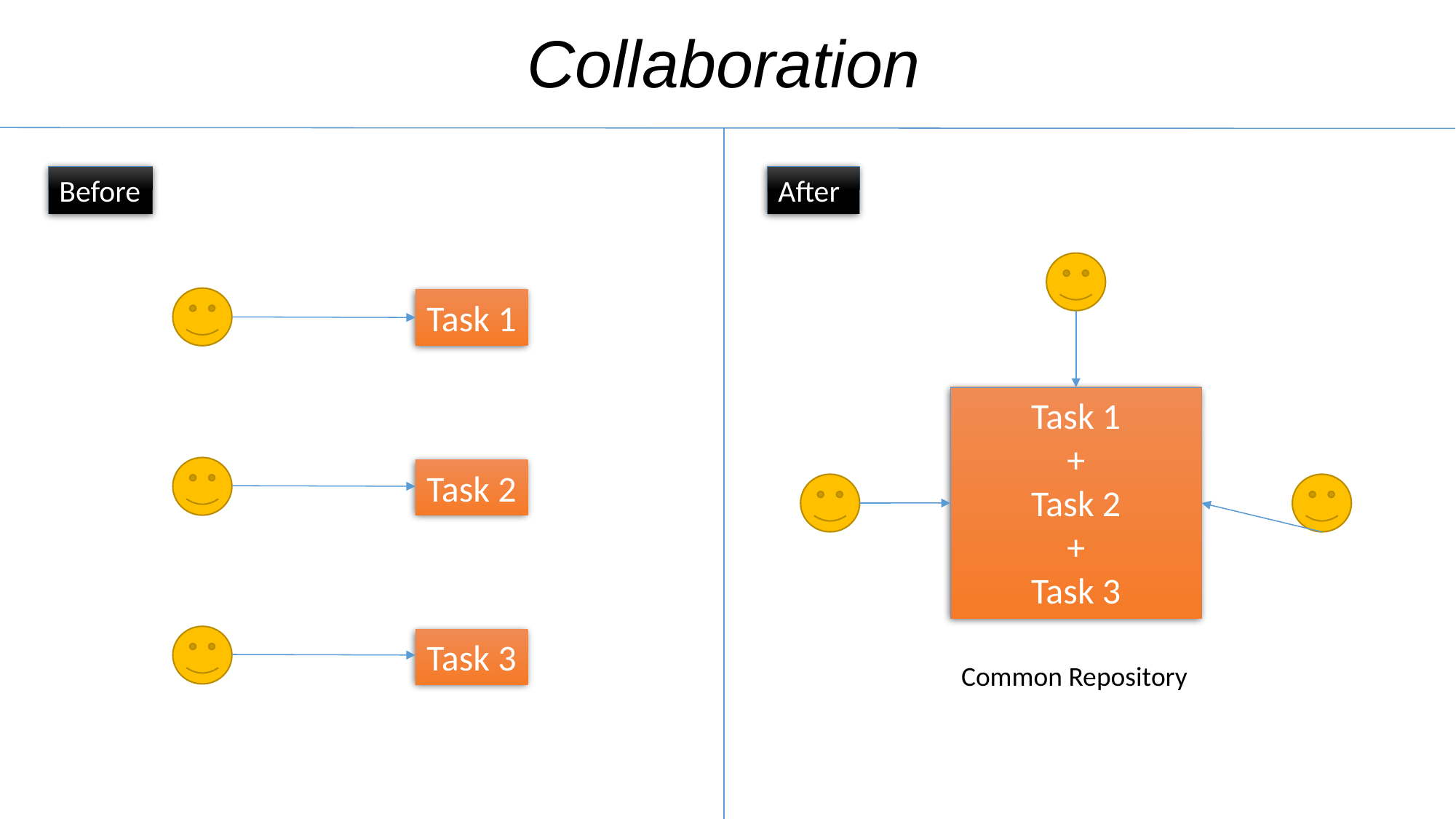

# Collaboration
Before
After

Task 1
Task 1
+
Task 2
+
Task 3

Task 2

Task 3
Common Repository